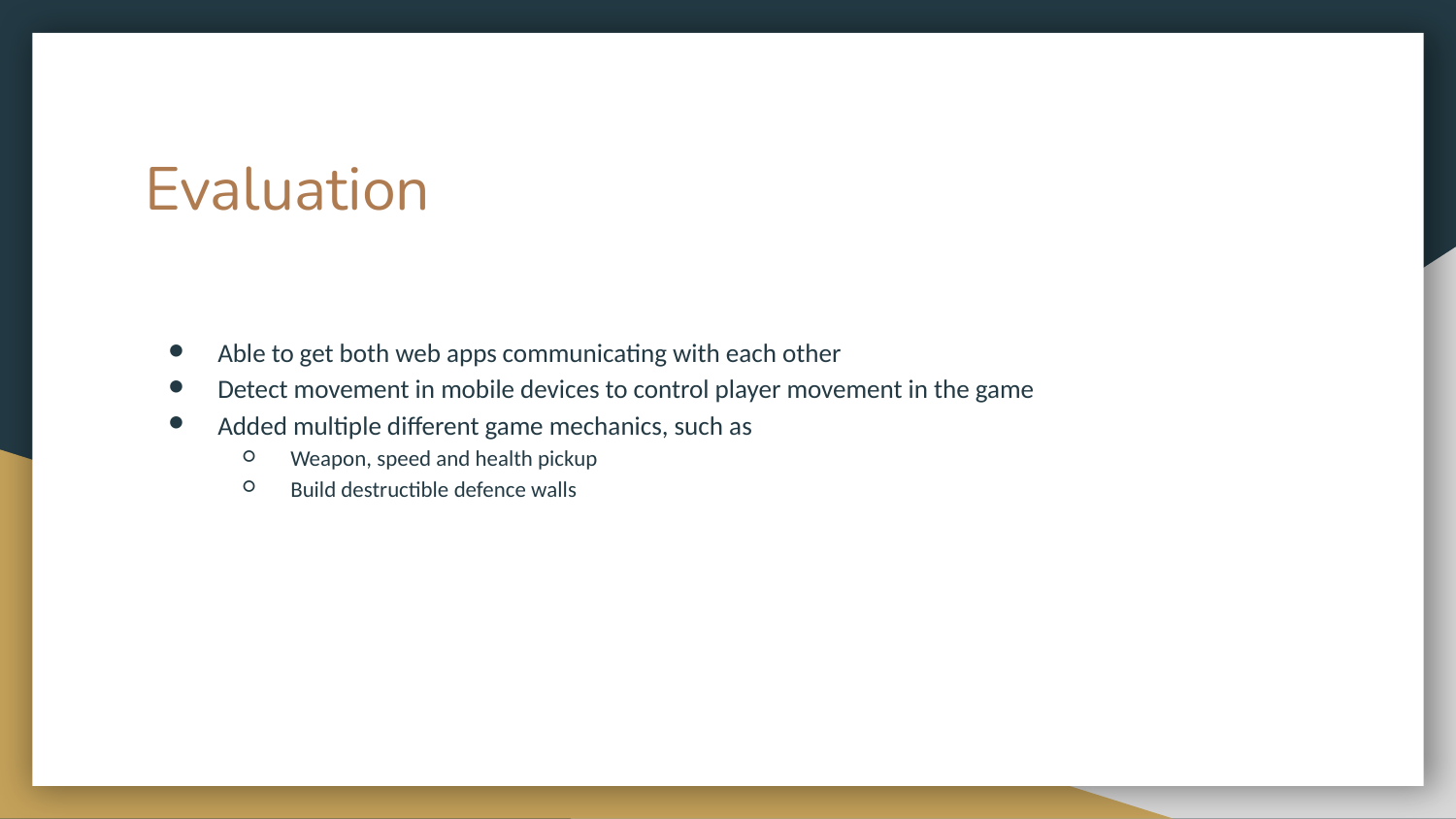

# Evaluation
Able to get both web apps communicating with each other
Detect movement in mobile devices to control player movement in the game
Added multiple different game mechanics, such as
Weapon, speed and health pickup
Build destructible defence walls